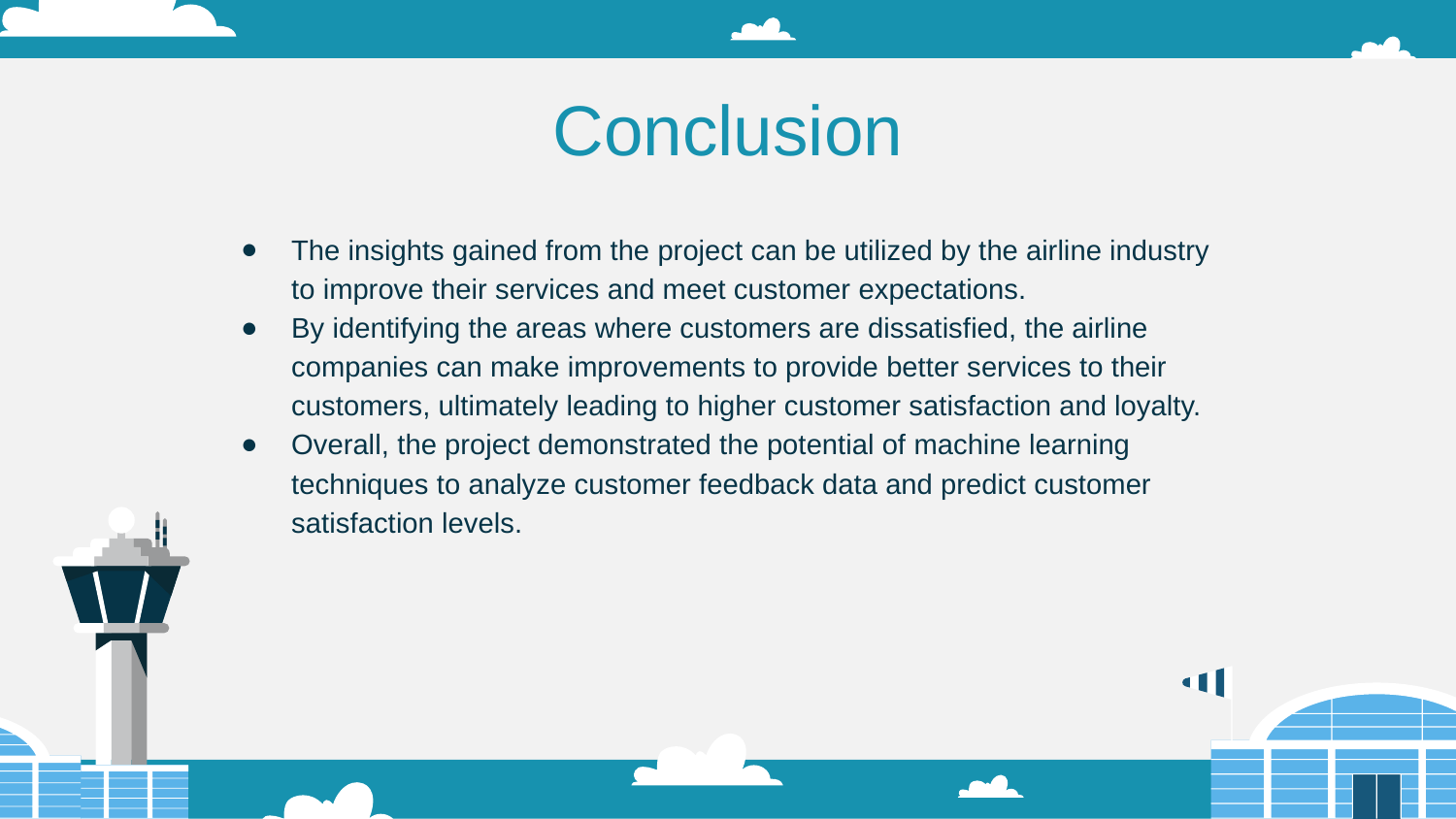

# Conclusion
The insights gained from the project can be utilized by the airline industry to improve their services and meet customer expectations.
By identifying the areas where customers are dissatisfied, the airline companies can make improvements to provide better services to their customers, ultimately leading to higher customer satisfaction and loyalty.
Overall, the project demonstrated the potential of machine learning techniques to analyze customer feedback data and predict customer satisfaction levels.